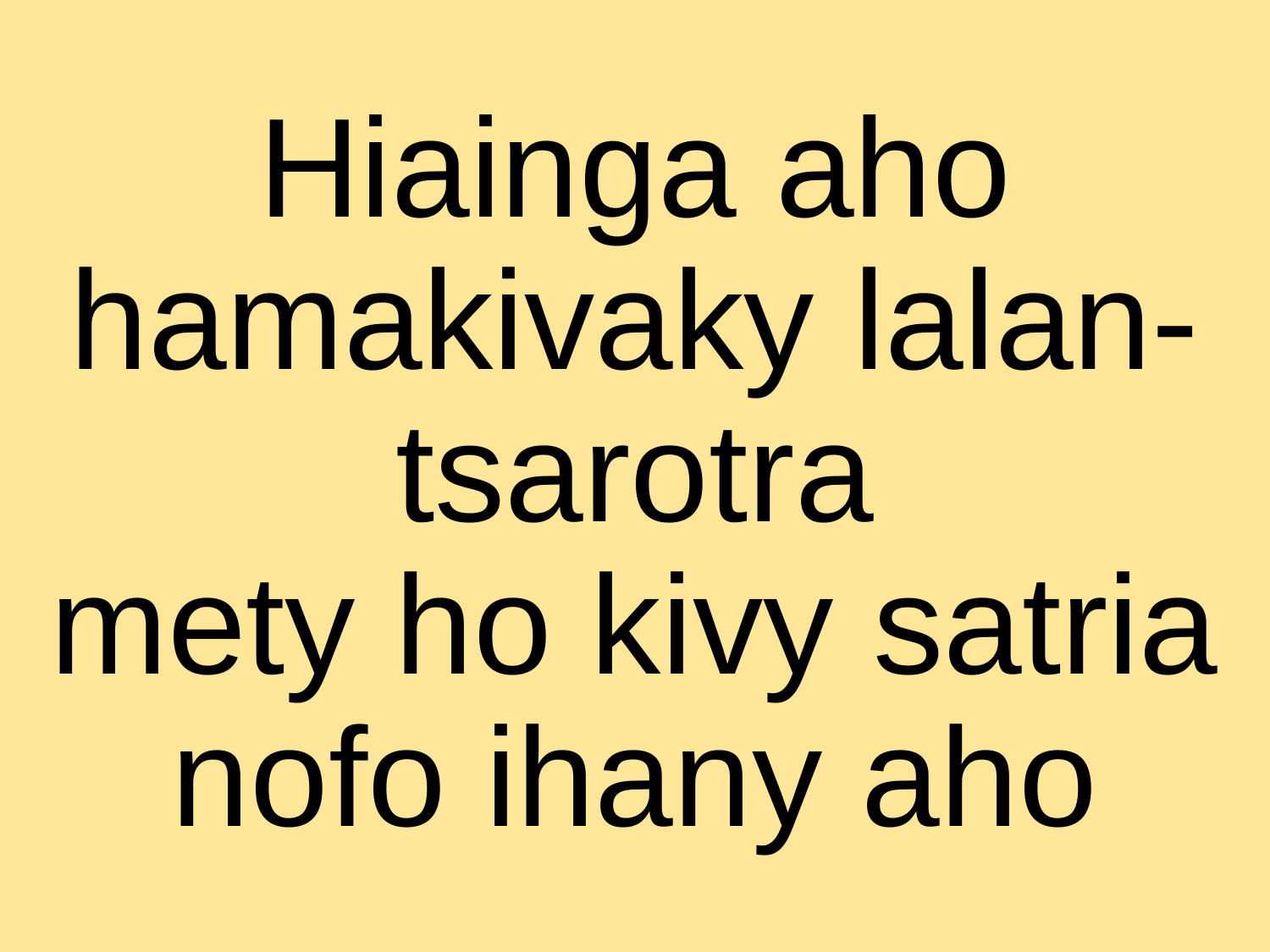

# Hiainga aho hamakivaky lalan-tsarotra mety ho kivy satria nofo ihany aho